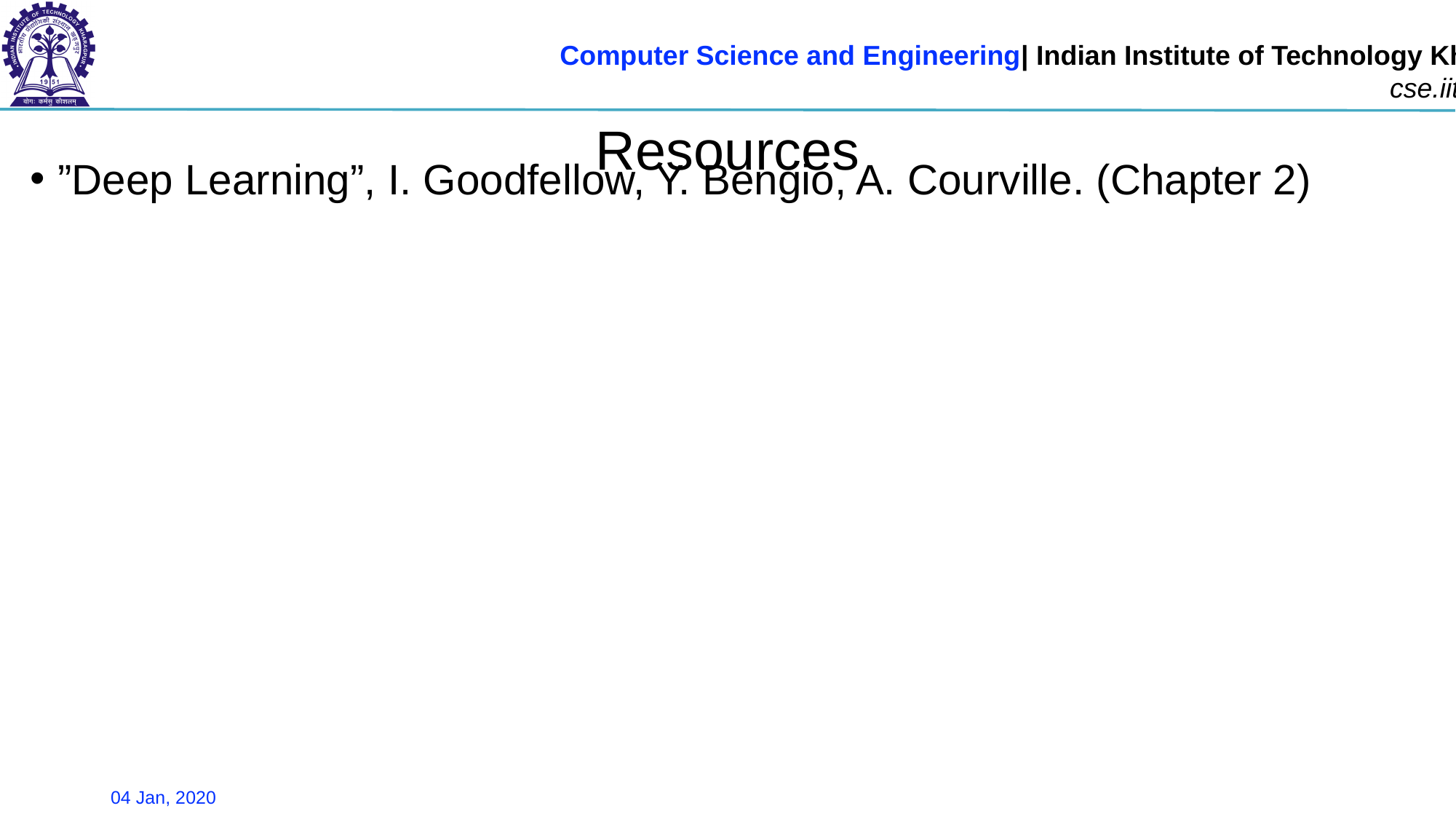

Resources
”Deep Learning”, I. Goodfellow, Y. Bengio, A. Courville. (Chapter 2)
04 Jan, 2020